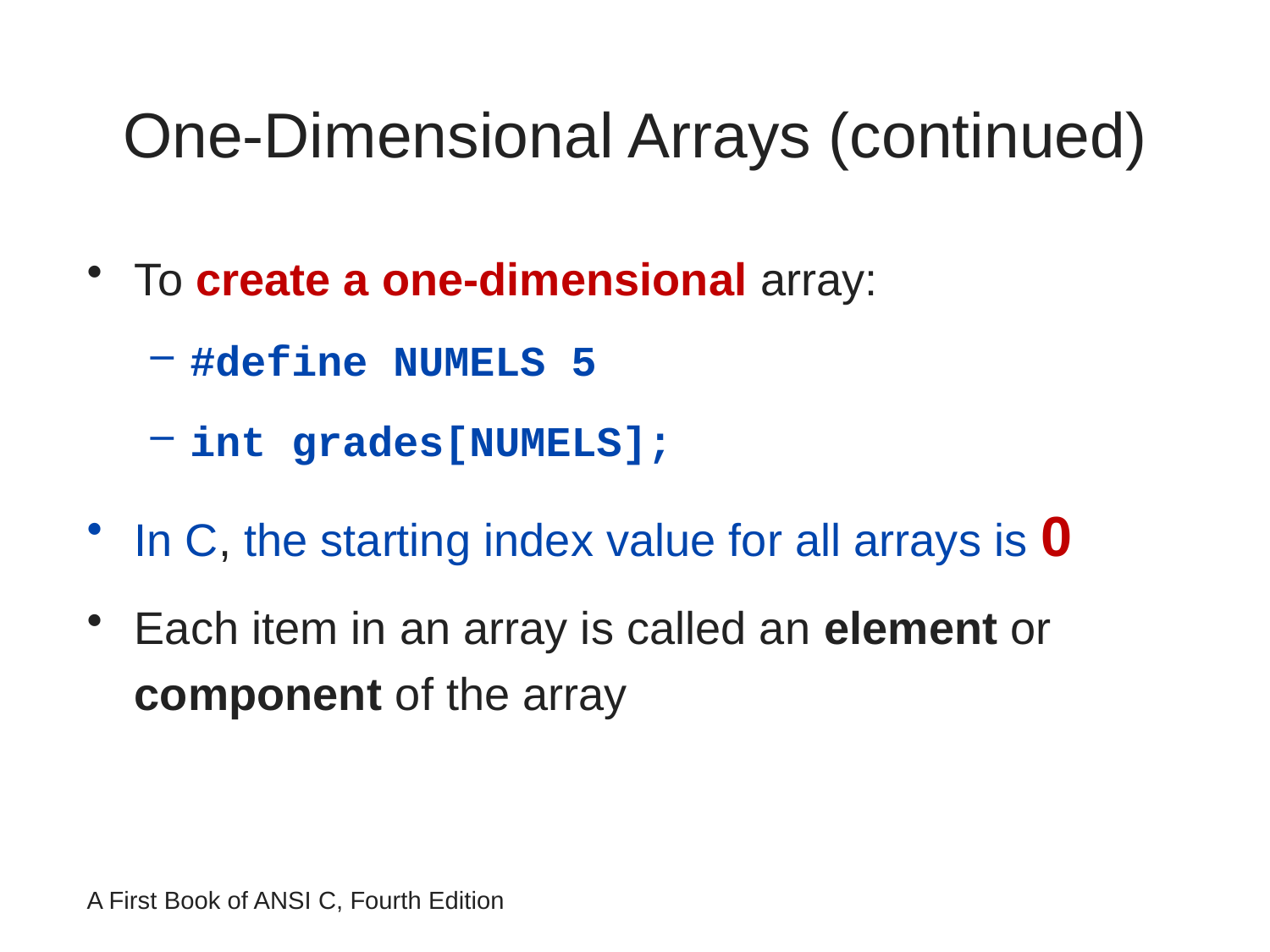

# One-Dimensional Arrays (continued)
To create a one-dimensional array:
#define NUMELS 5
int grades[NUMELS];
In C, the starting index value for all arrays is 0
Each item in an array is called an element or component of the array
A First Book of ANSI C, Fourth Edition
8